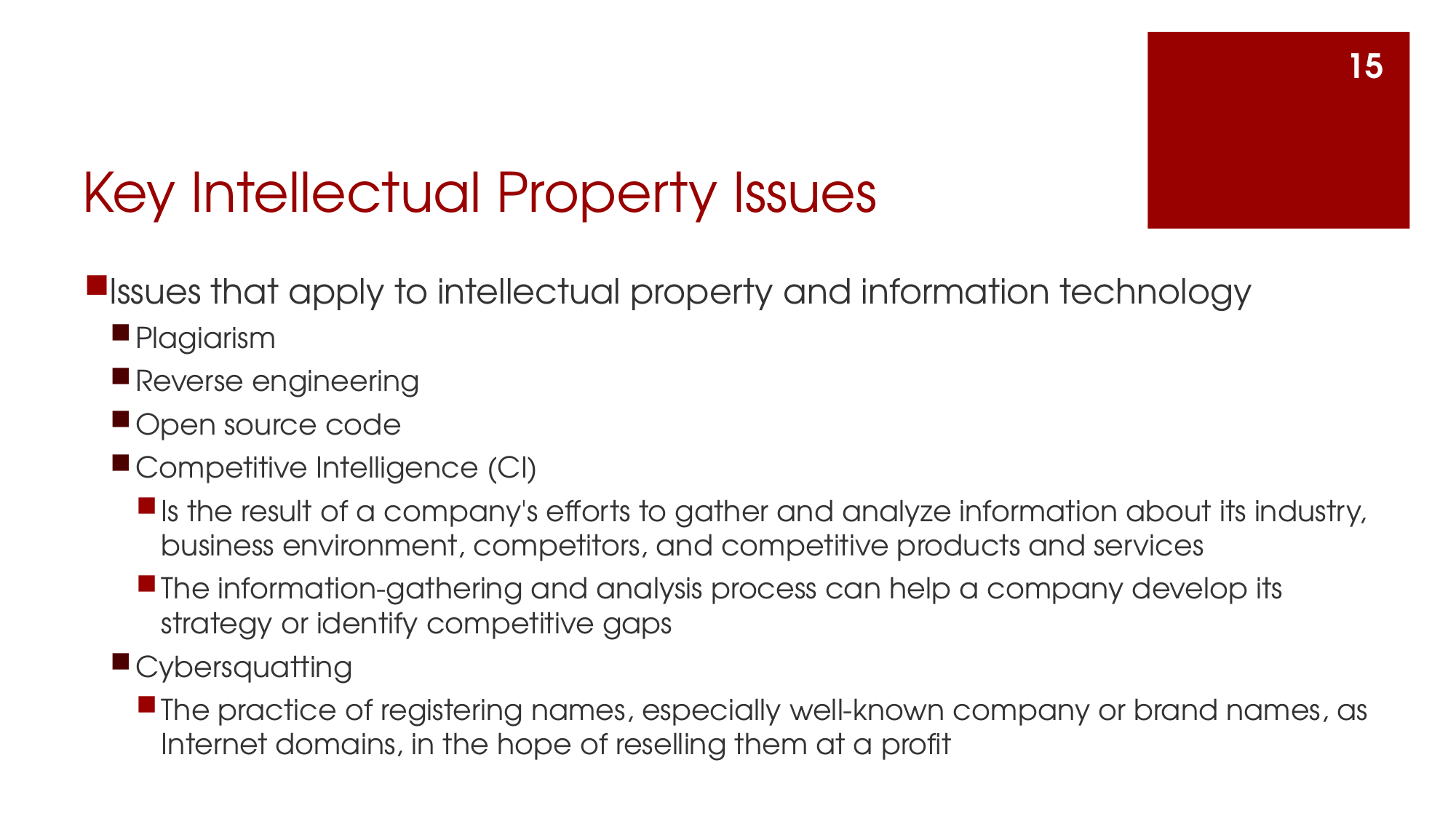

15
# Key Intellectual Property Issues
Issues that apply to intellectual property and information technology
Plagiarism
Reverse engineering
Open source code
Competitive Intelligence (CI)
Is the result of a company's efforts to gather and analyze information about its industry, business environment, competitors, and competitive products and services
The information-gathering and analysis process can help a company develop its strategy or identify competitive gaps
Cybersquatting
The practice of registering names, especially well-known company or brand names, as Internet domains, in the hope of reselling them at a profit